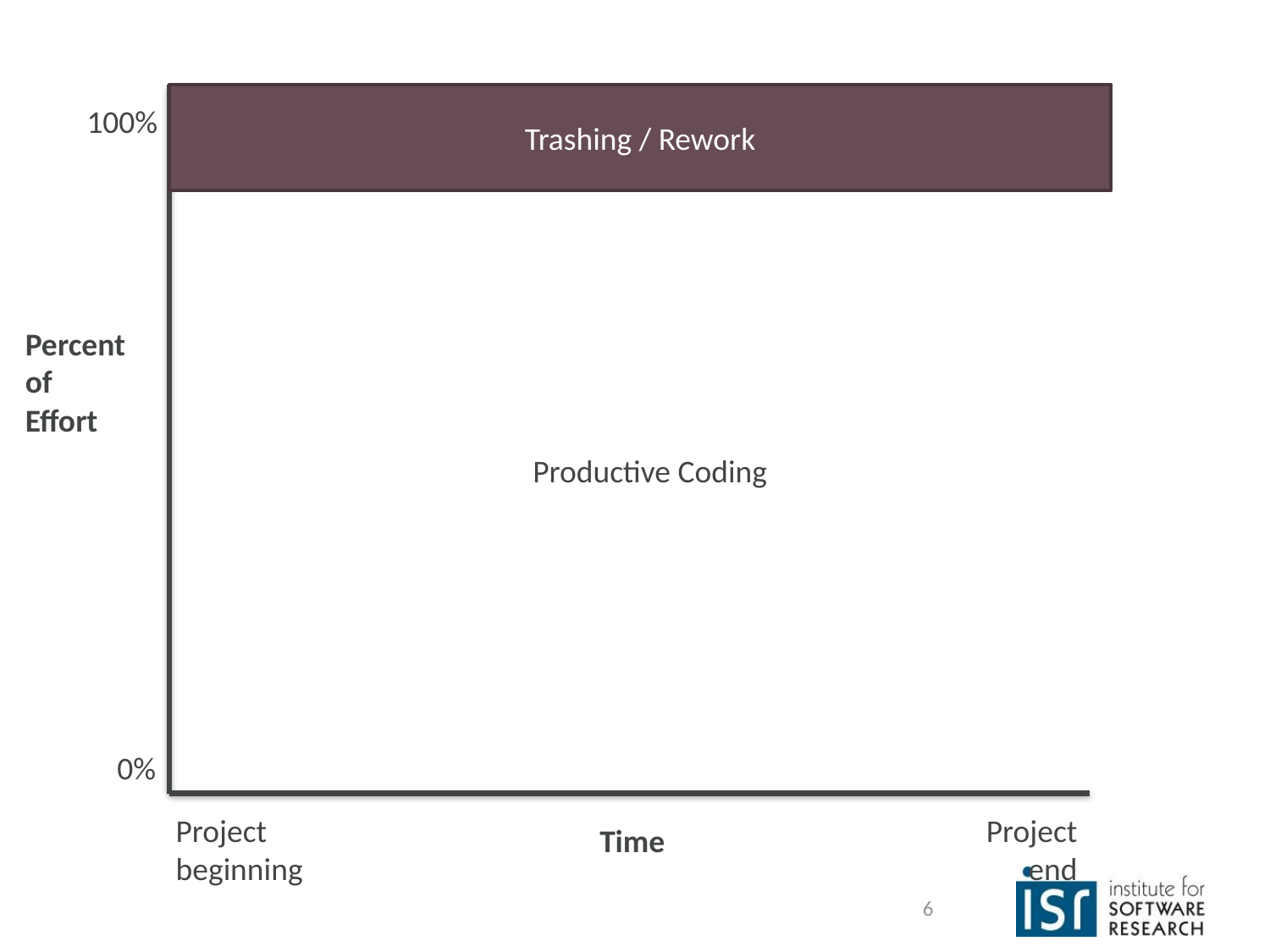

Trashing / Rework
100%
Percent
of
Effort
Productive Coding
0%
Project
beginning
Project
end
Time
6